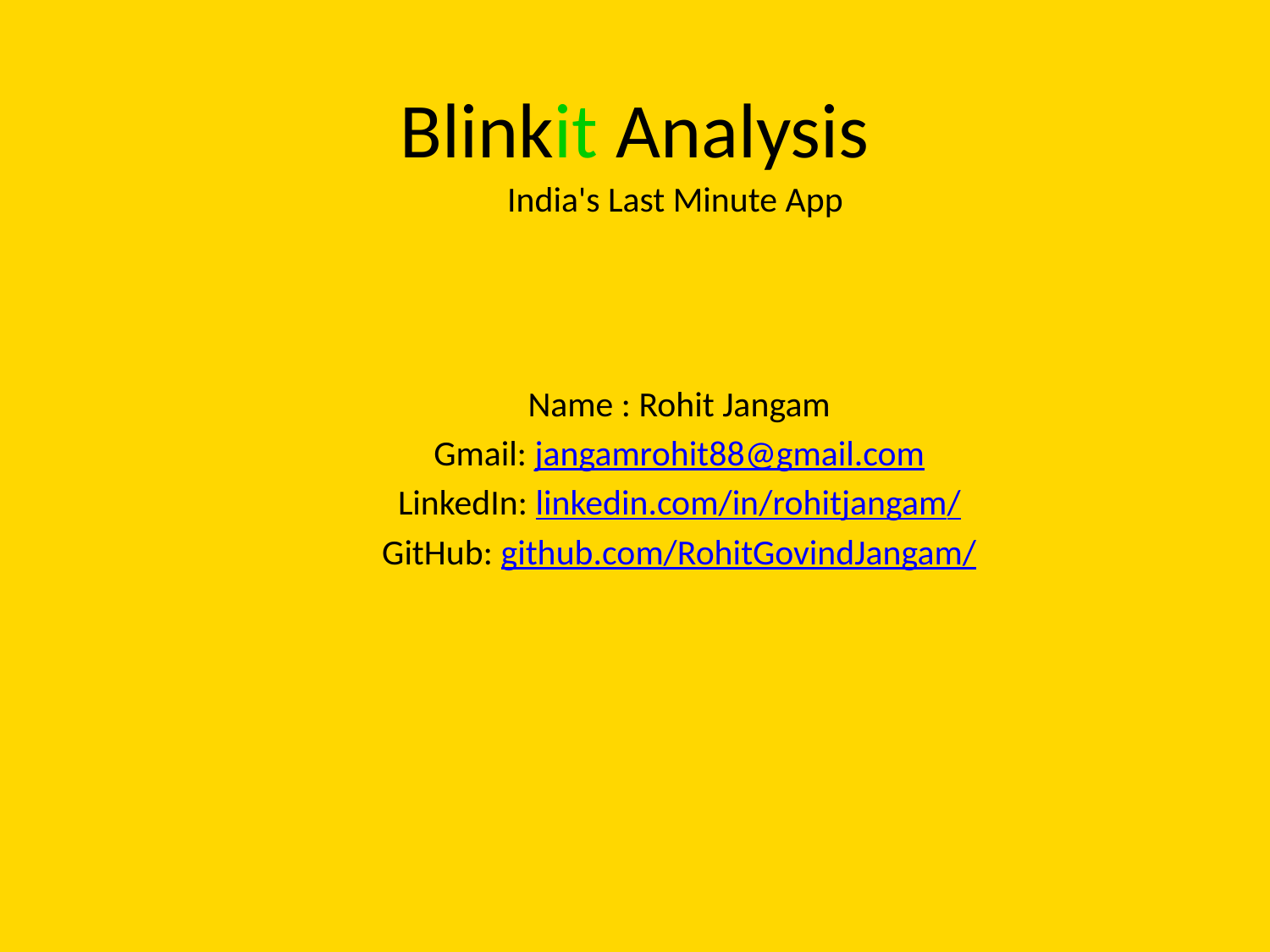

# Blinkit Analysis
India's Last Minute App
Name : Rohit Jangam
Gmail: jangamrohit88@gmail.com
LinkedIn: linkedin.com/in/rohitjangam/
GitHub: github.com/RohitGovindJangam/